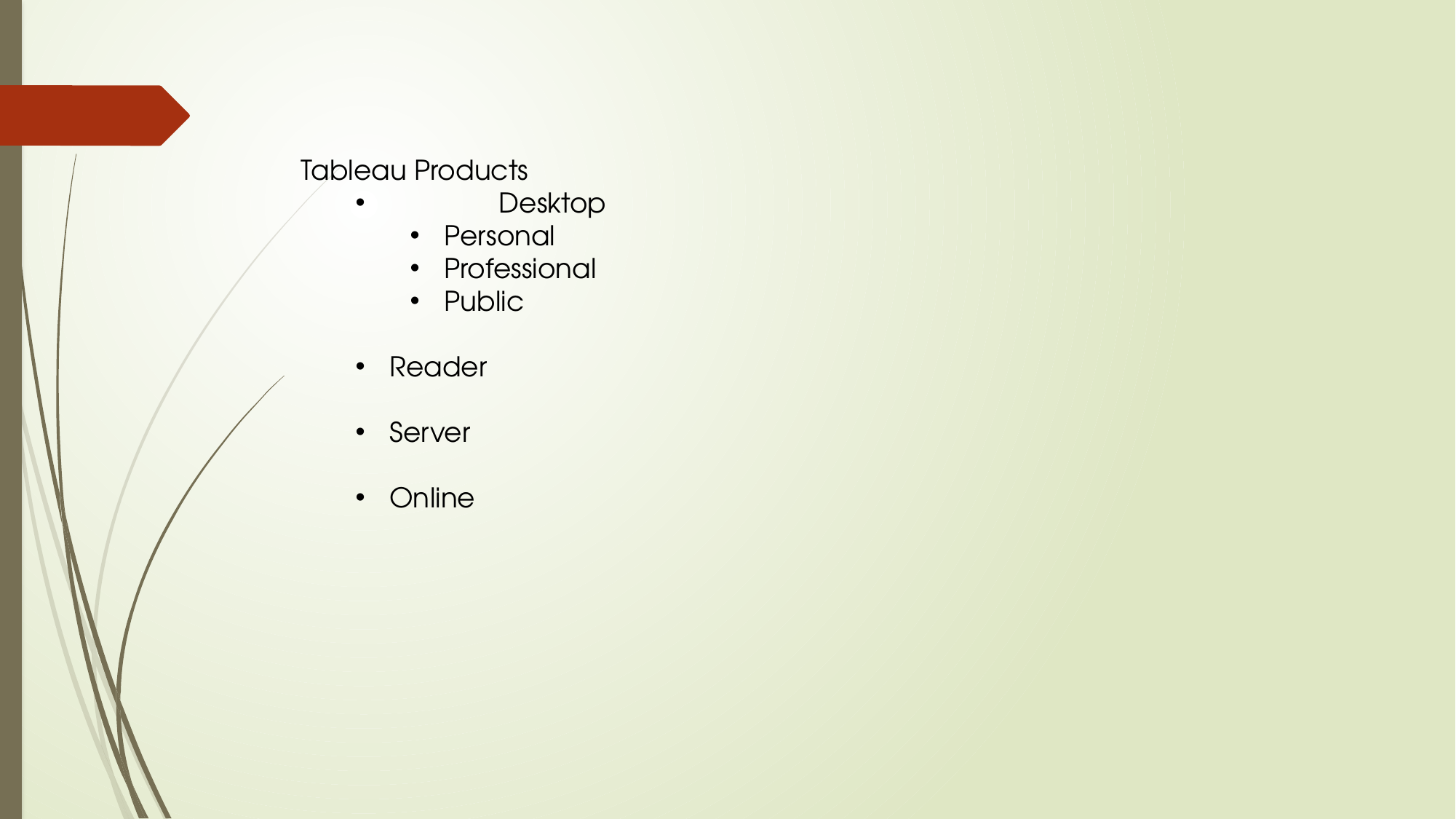

Tableau Products
	Desktop
Personal
Professional
Public

Reader

Server

Online